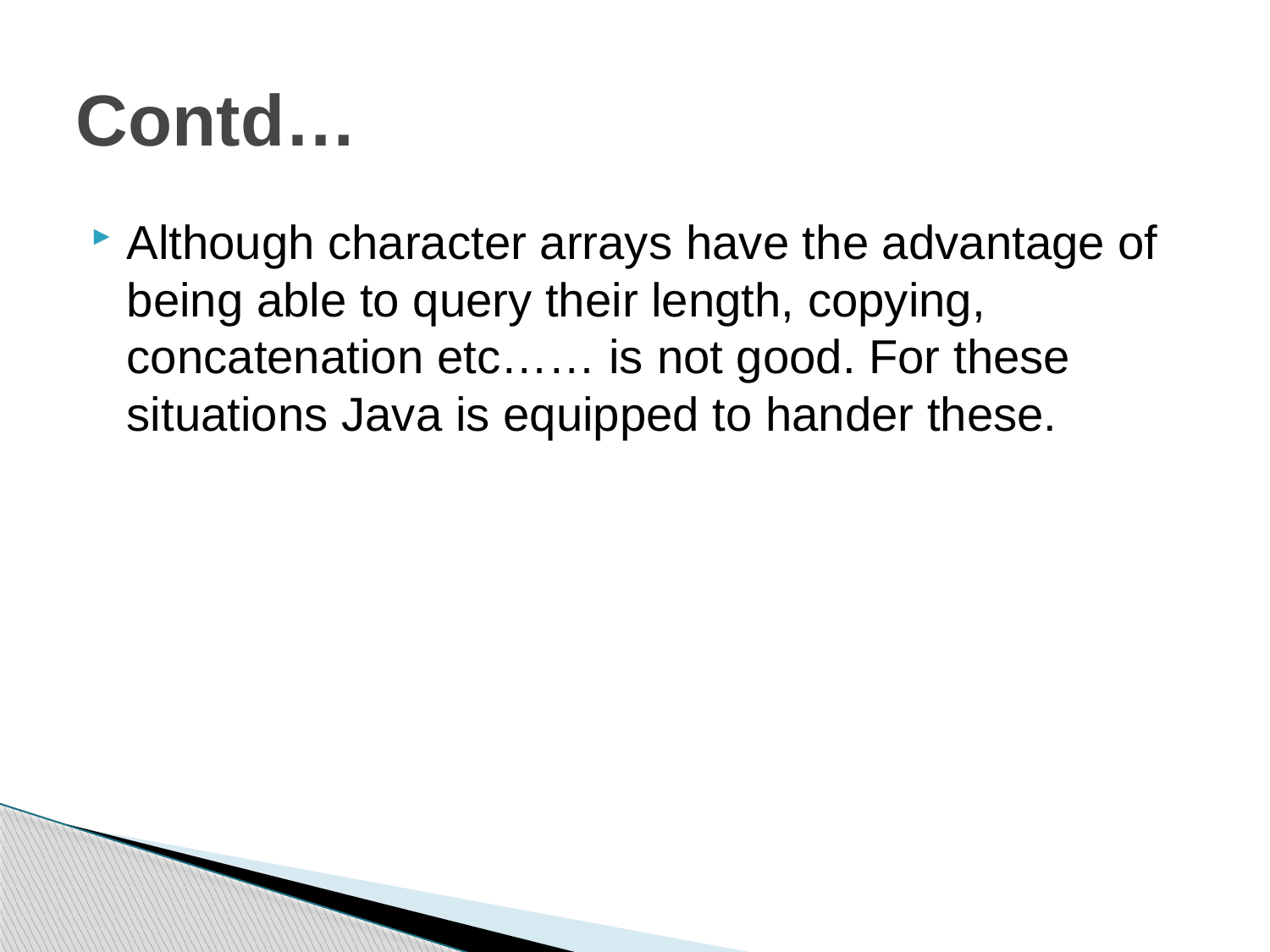

# Contd…
Although character arrays have the advantage of being able to query their length, copying, concatenation etc…… is not good. For these situations Java is equipped to hander these.